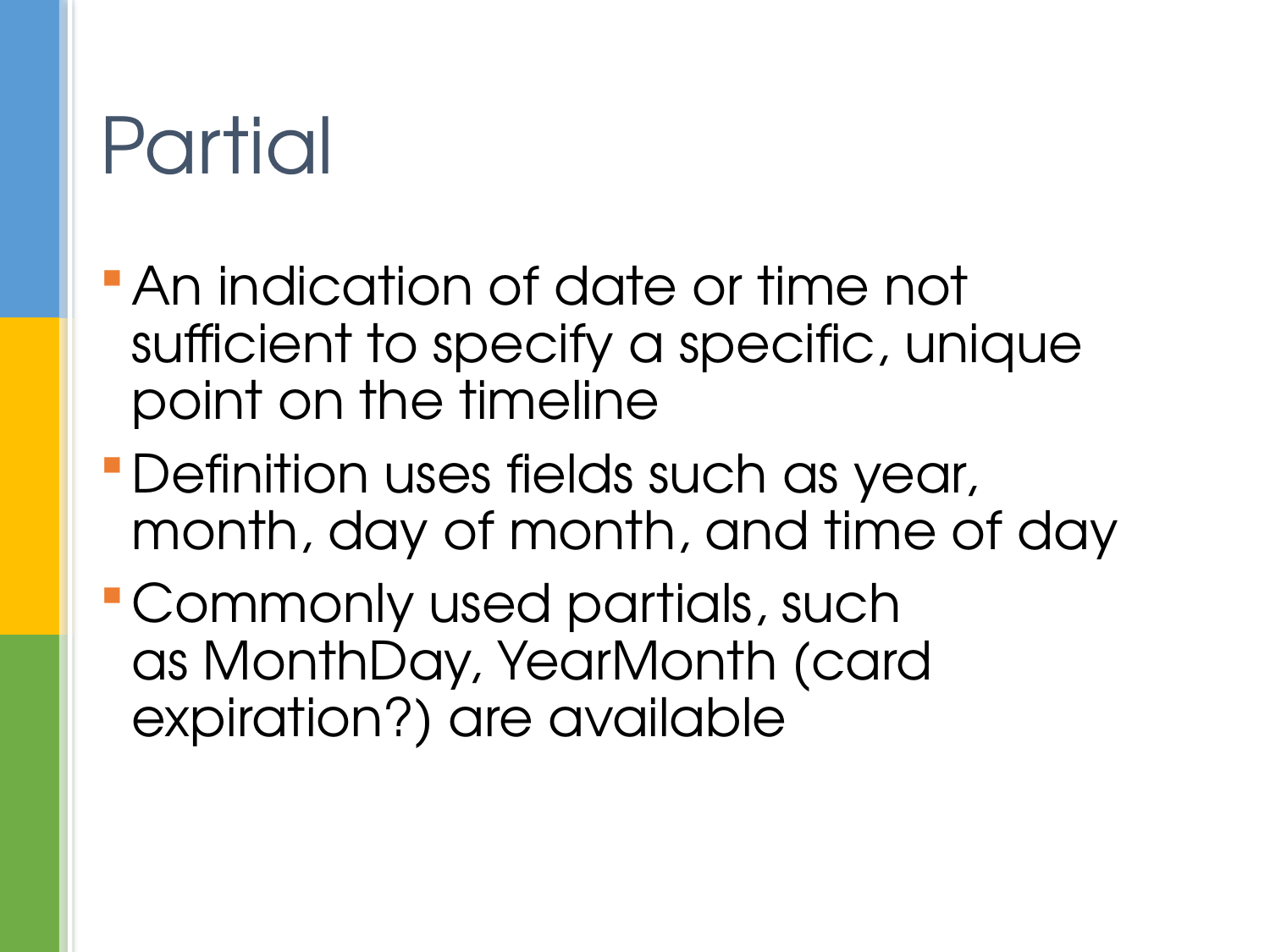

# Partial
An indication of date or time not sufficient to specify a specific, unique point on the timeline
Definition uses fields such as year, month, day of month, and time of day
Commonly used partials, such as MonthDay, YearMonth (card expiration?) are available